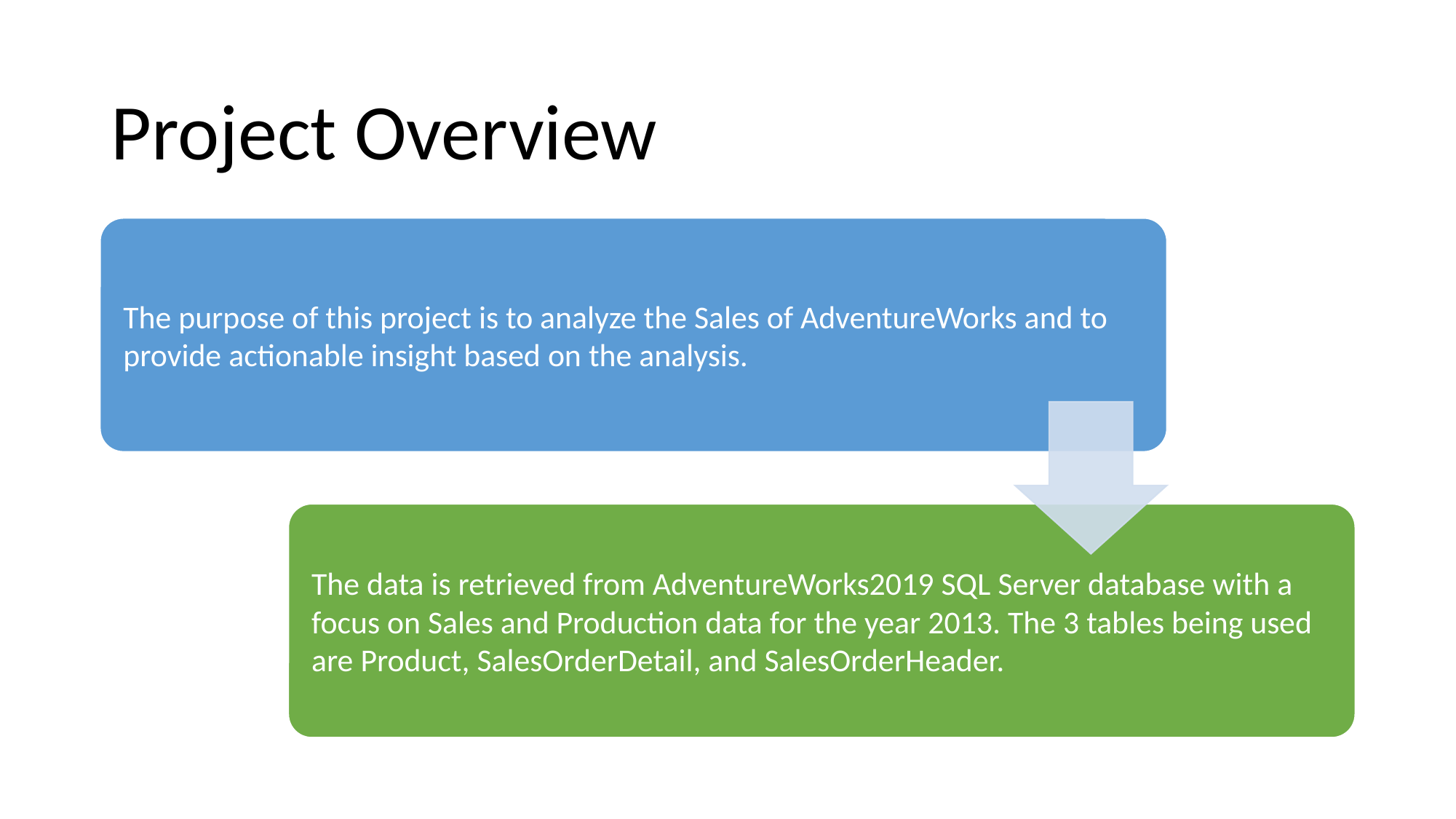

# Project Overview
The purpose of this project is to analyze the Sales of AdventureWorks and to provide actionable insight based on the analysis.
The data is retrieved from AdventureWorks2019 SQL Server database with a focus on Sales and Production data for the year 2013. The 3 tables being used are Product, SalesOrderDetail, and SalesOrderHeader.